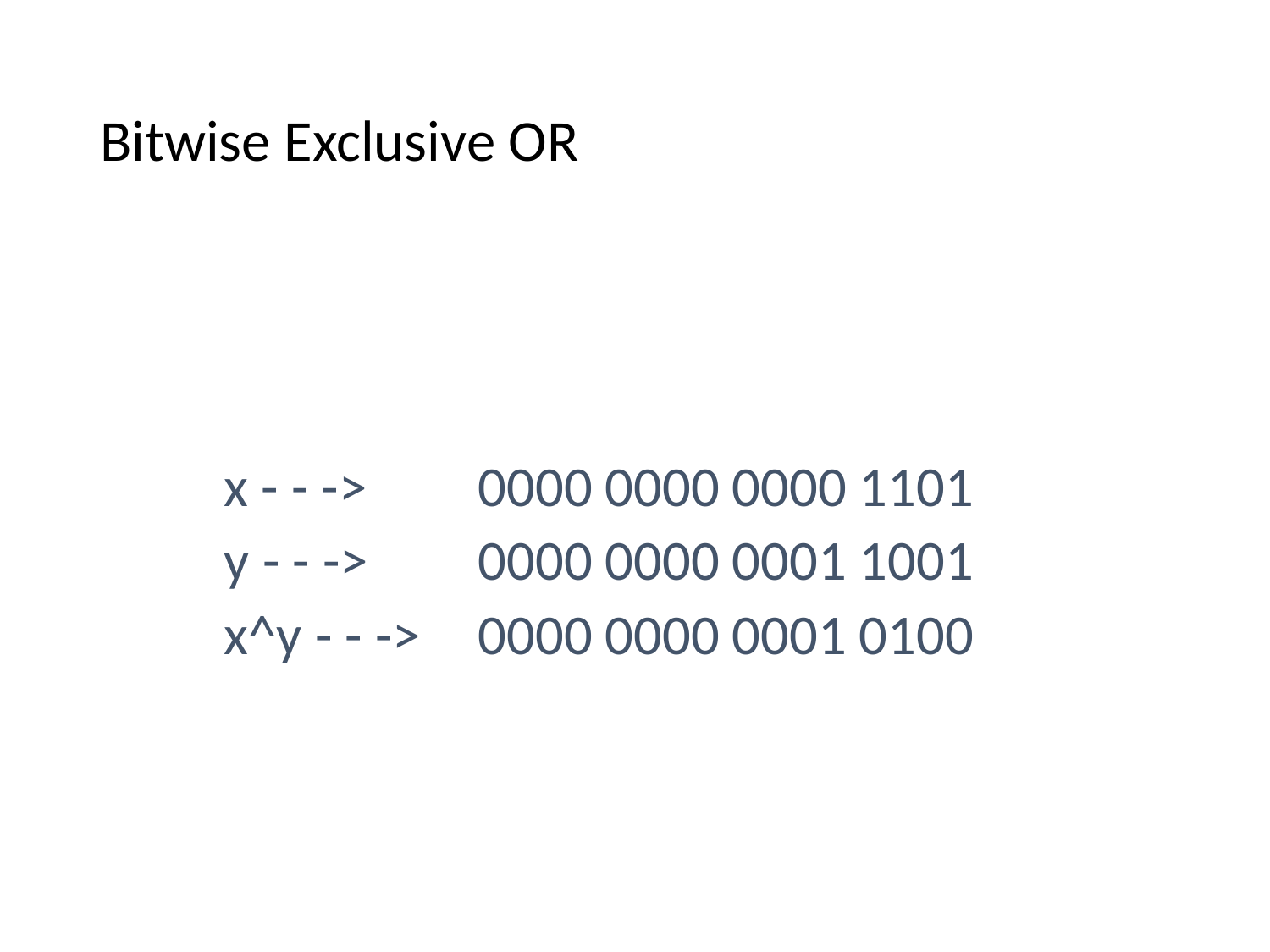

# Bitwise Exclusive OR

x - - ->	0000 0000 0000 1101
y - - ->	0000 0000 0001 1001
x^y - - ->	0000 0000 0001 0100